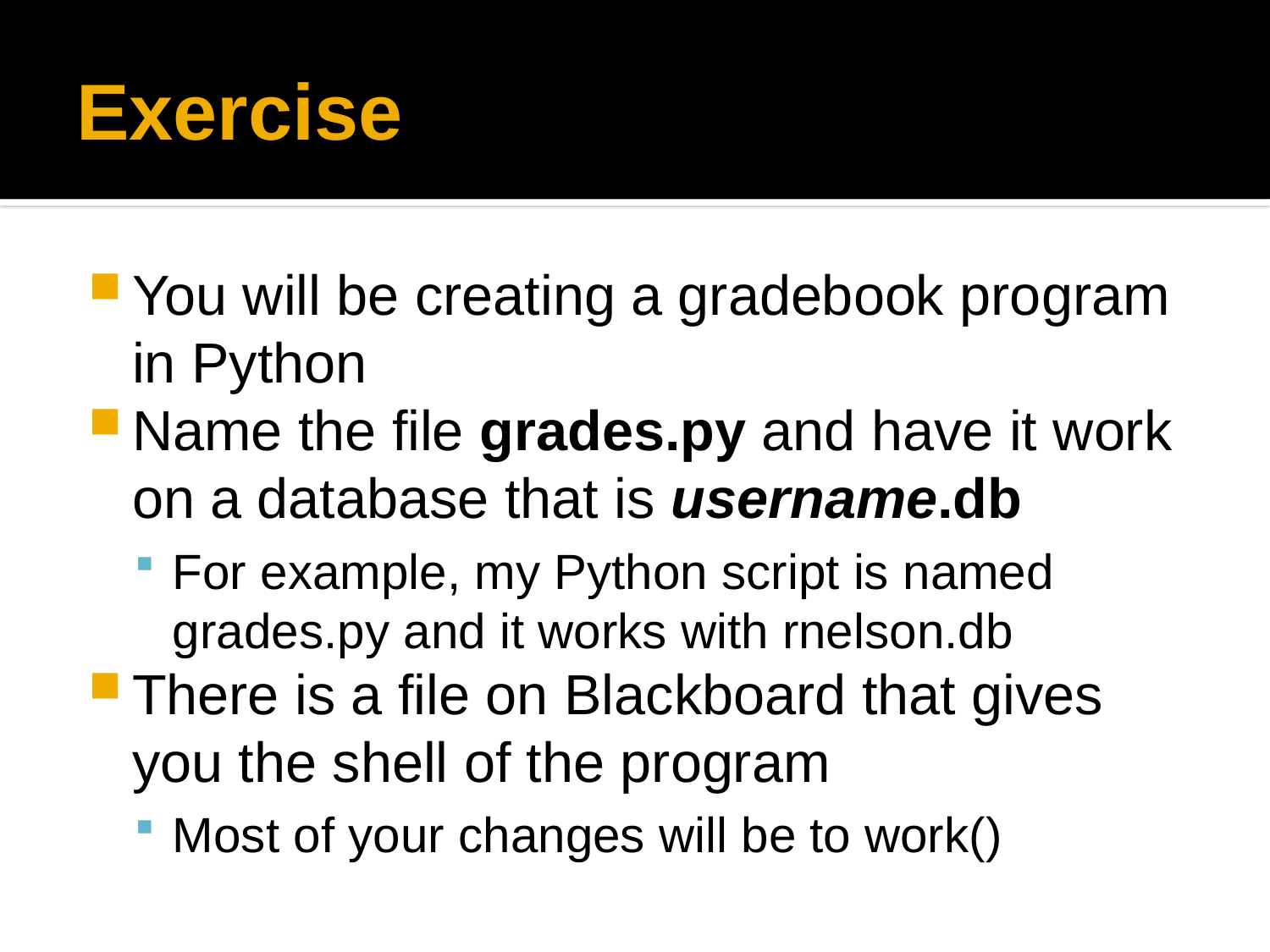

# Exercise
You will be creating a gradebook program in Python
Name the file grades.py and have it work on a database that is username.db
For example, my Python script is named grades.py and it works with rnelson.db
There is a file on Blackboard that gives you the shell of the program
Most of your changes will be to work()